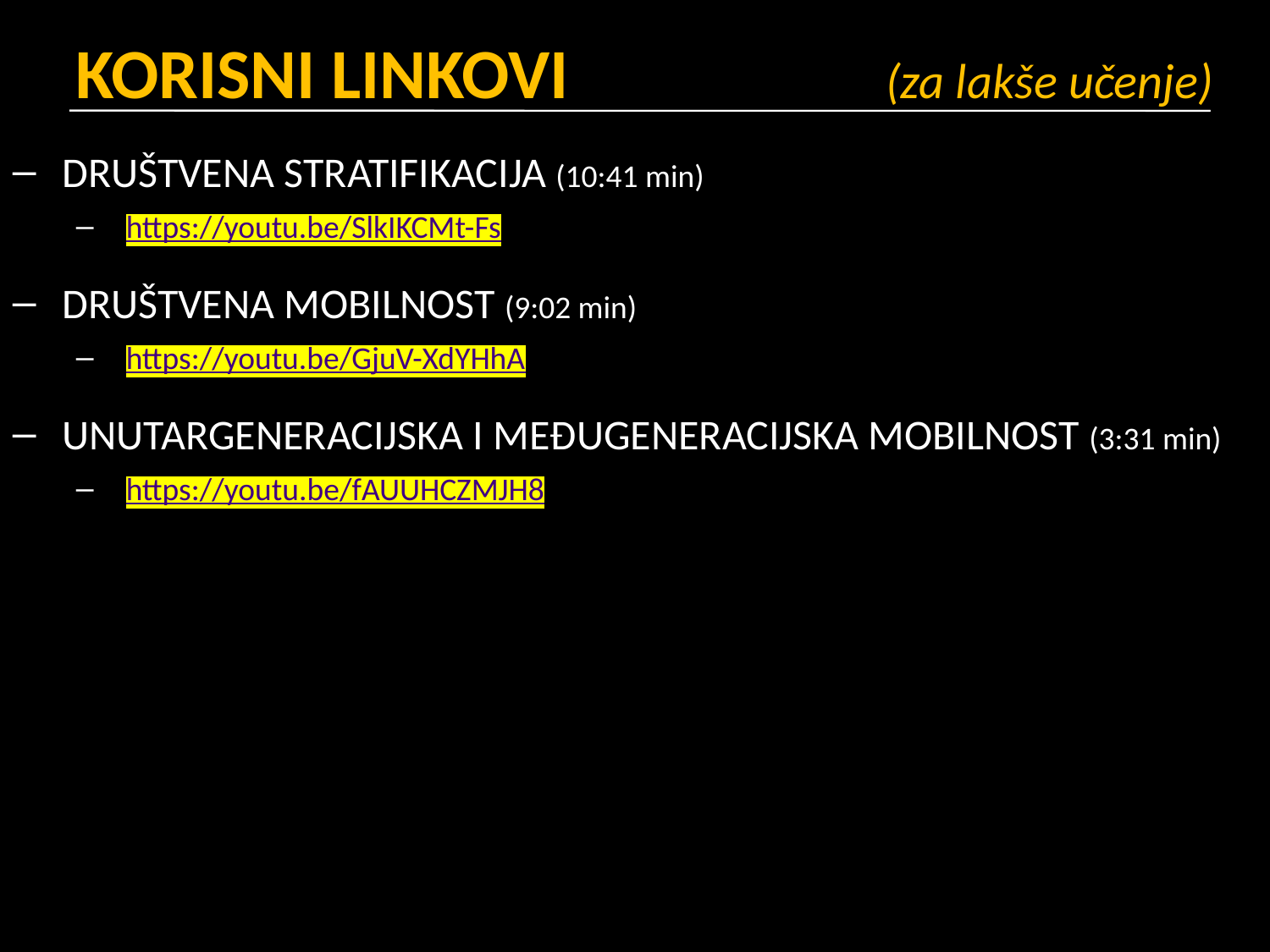

# KORISNI LINKOVI 		   (za lakše učenje)
DRUŠTVENA STRATIFIKACIJA (10:41 min)
https://youtu.be/SlkIKCMt-Fs
DRUŠTVENA MOBILNOST (9:02 min)
https://youtu.be/GjuV-XdYHhA
UNUTARGENERACIJSKA I MEĐUGENERACIJSKA MOBILNOST (3:31 min)
https://youtu.be/fAUUHCZMJH8